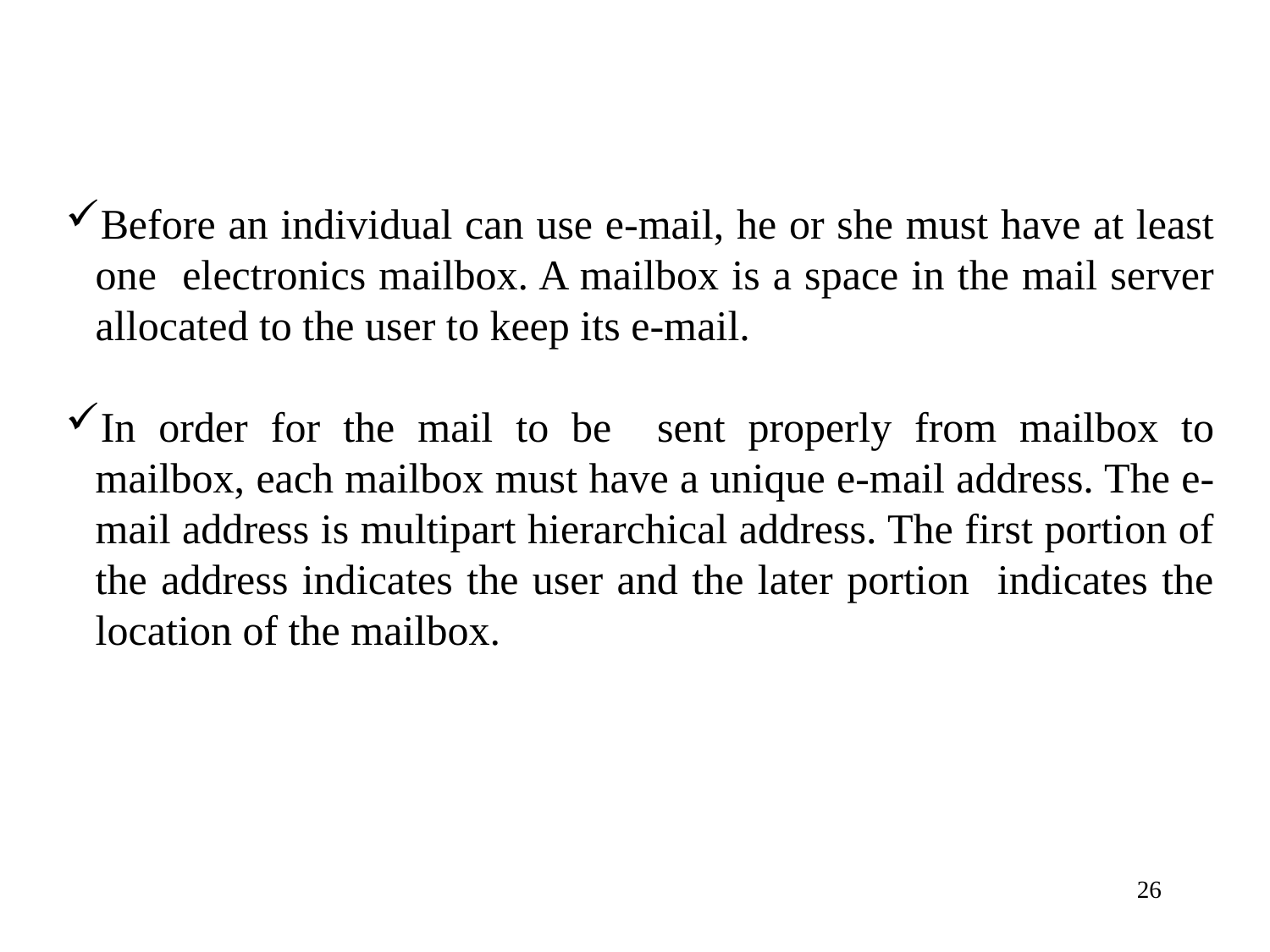

Before an individual can use e-mail, he or she must have at least one  electronics mailbox. A mailbox is a space in the mail server allocated to the user to keep its e-mail.

In order for the mail to be  sent properly from mailbox to mailbox, each mailbox must have a unique e-mail address. The e-mail address is multipart hierarchical address. The first portion of the address indicates the user and the later portion  indicates the location of the mailbox.
26